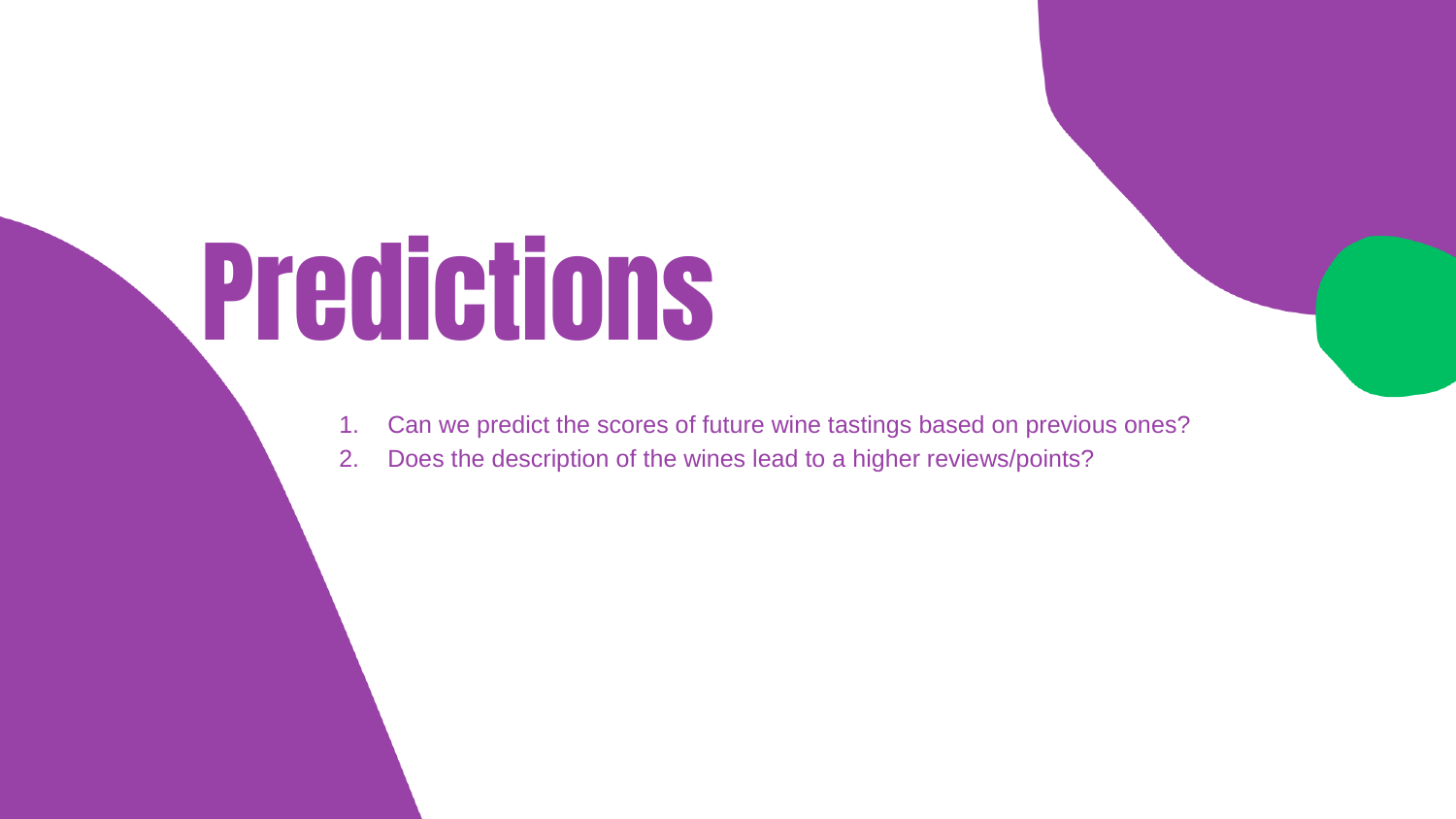

# Predictions
Can we predict the scores of future wine tastings based on previous ones?
Does the description of the wines lead to a higher reviews/points?